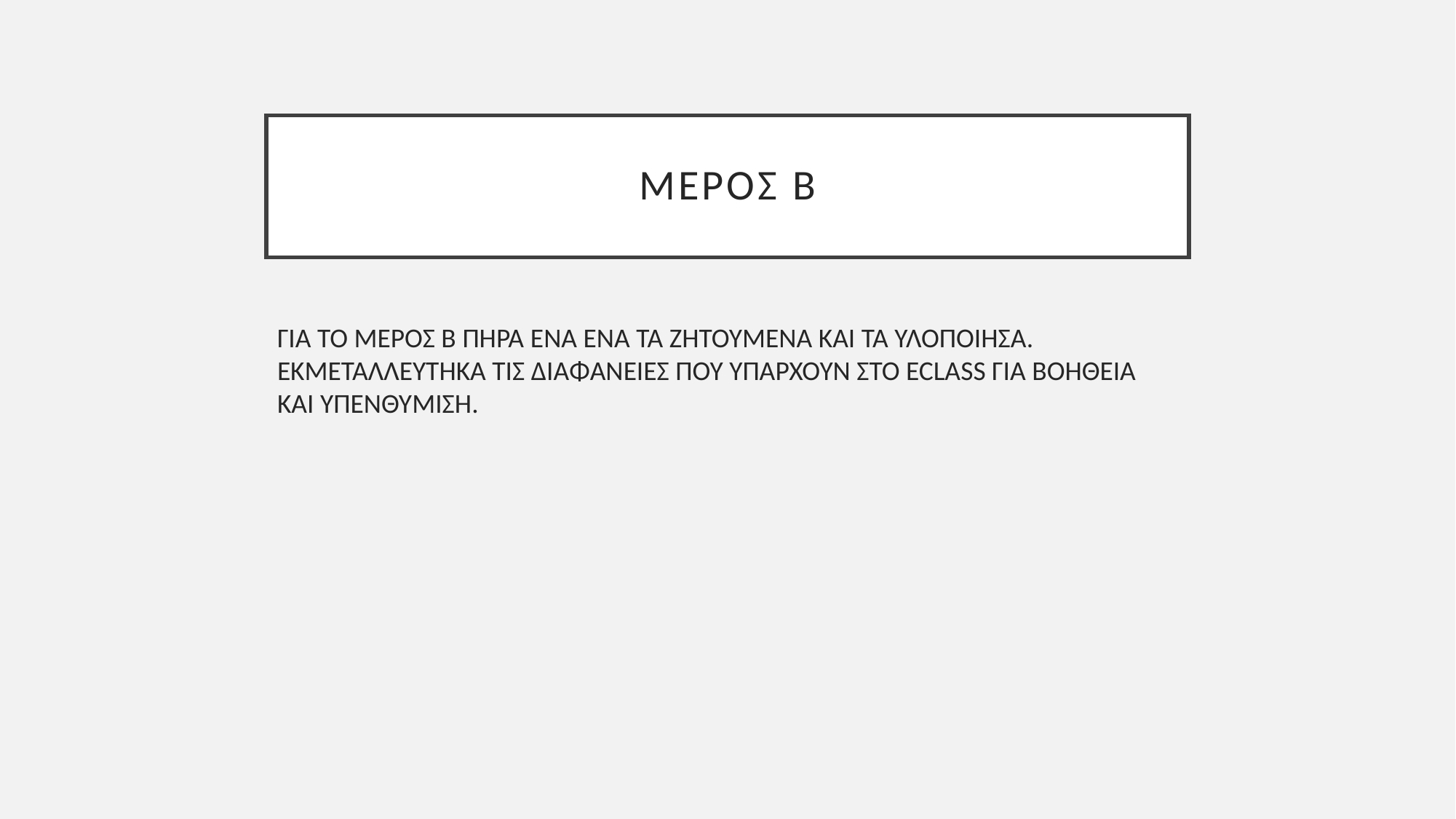

# Μεροσ β
ΓΙΑ ΤΟ ΜΕΡΟΣ Β ΠΗΡΑ ΈΝΑ ΈΝΑ ΤΑ ΖΗΤΟΥΜΕΝΑ ΚΑΙ ΤΑ ΥΛΟΠΟΙΗΣΑ. 
ΕΚΜΕΤΑΛΛΕΥΤΗΚΑ ΤΙΣ ΔΙΑΦΑΝΕΙΕΣ ΠΟΥ ΥΠΑΡΧΟΥΝ ΣΤΟ ECLASS ΓΙΑ ΒΟΗΘΕΙΑ ΚΑΙ ΥΠΕΝΘΥΜΙΣΗ.